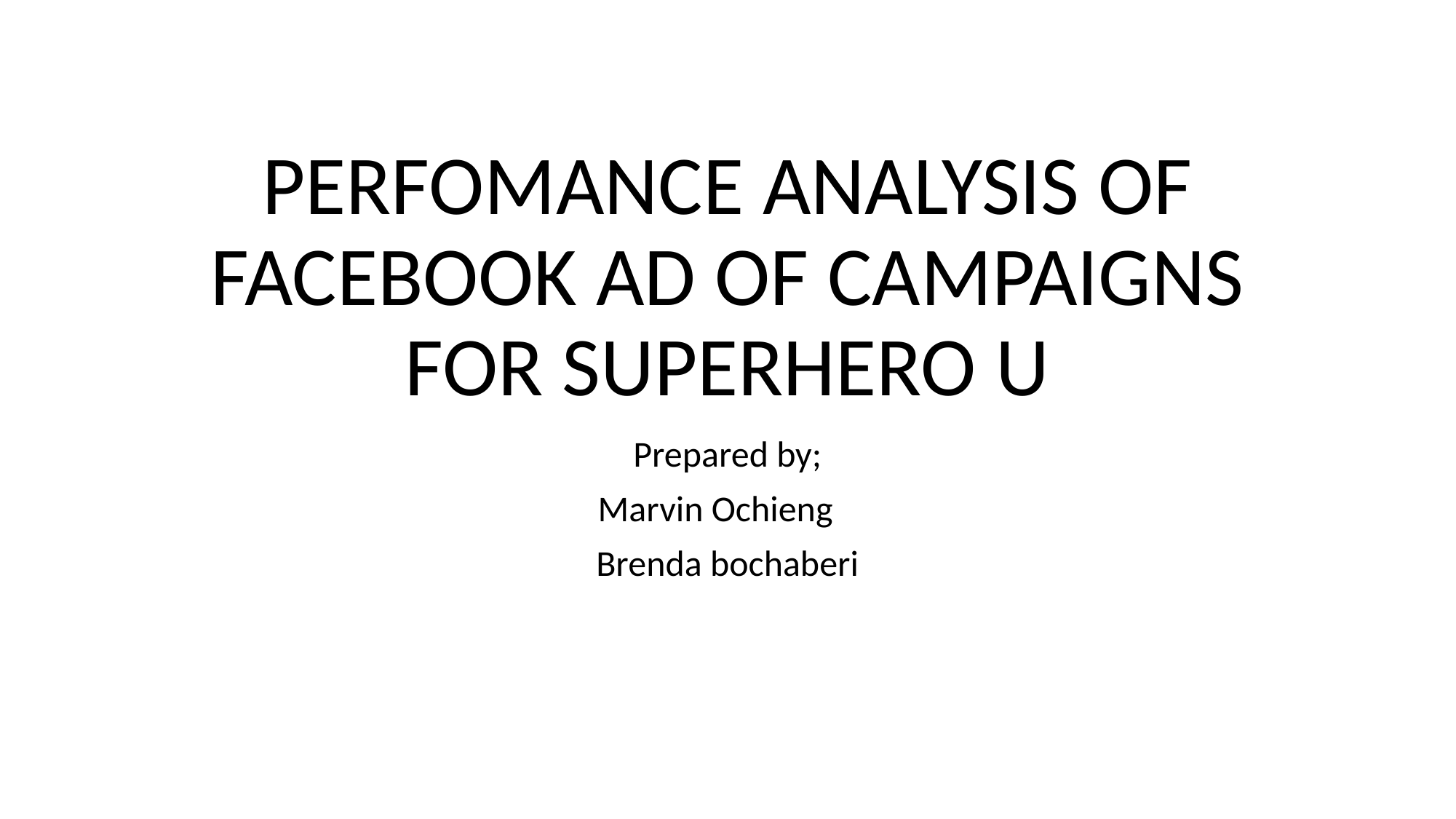

# PERFOMANCE ANALYSIS OF FACEBOOK AD OF CAMPAIGNS FOR SUPERHERO U
Prepared by;
Marvin Ochieng
Brenda bochaberi